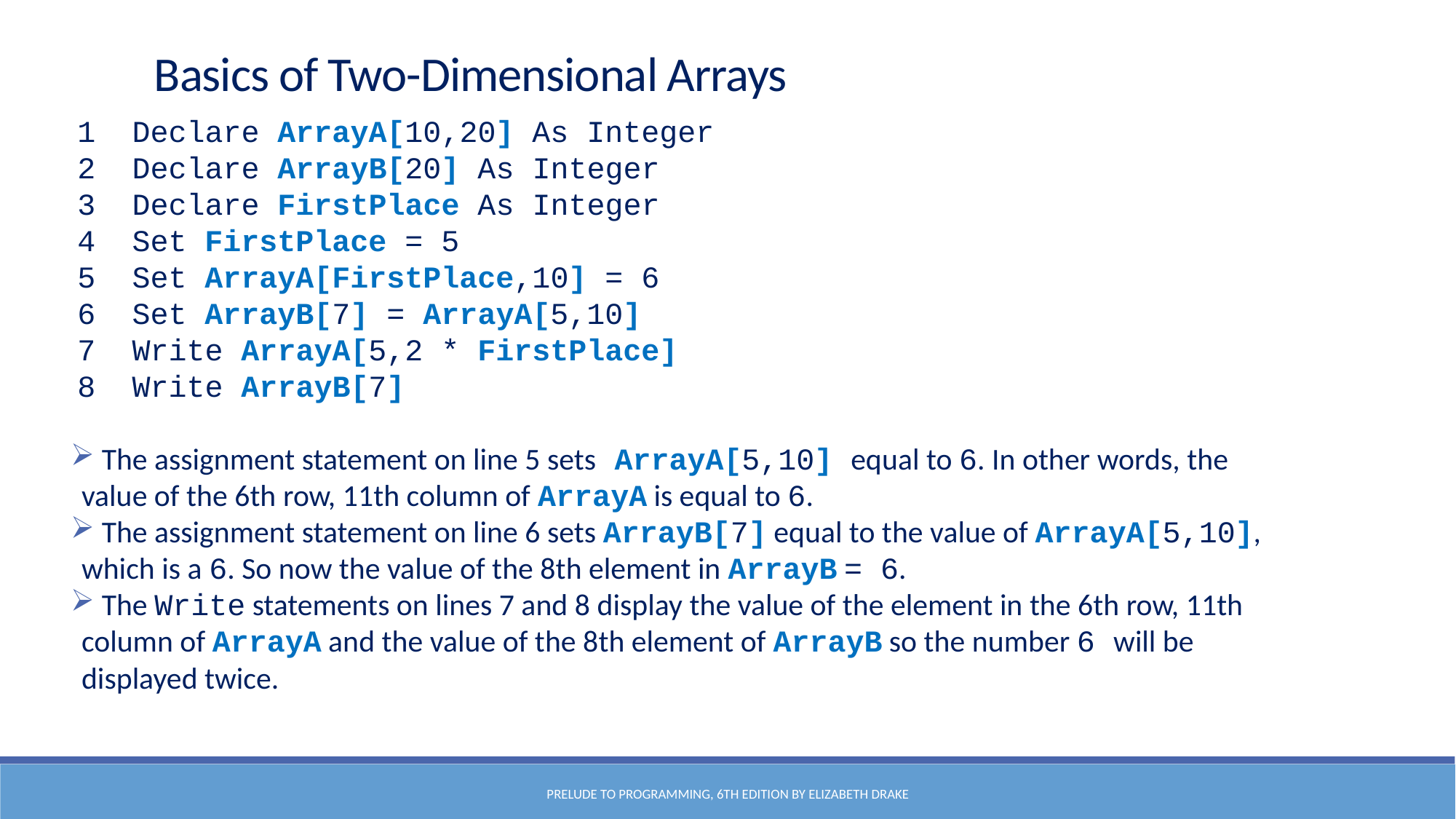

Basics of Two-Dimensional Arrays
1  Declare ArrayA[10,20] As Integer
2  Declare ArrayB[20] As Integer
3  Declare FirstPlace As Integer
4  Set FirstPlace = 5
5  Set ArrayA[FirstPlace,10] = 6
6  Set ArrayB[7] = ArrayA[5,10]
7  Write ArrayA[5,2 * FirstPlace]
8  Write ArrayB[7]

 The assignment statement on line 5 sets ArrayA[5,10] equal to 6. In other words, the value of the 6th row, 11th column of ArrayA is equal to 6.
 The assignment statement on line 6 sets ArrayB[7] equal to the value of ArrayA[5,10], which is a 6. So now the value of the 8th element in ArrayB = 6.
 The Write statements on lines 7 and 8 display the value of the element in the 6th row, 11th column of ArrayA and the value of the 8th element of ArrayB so the number 6 will be displayed twice.

Prelude to Programming, 6th edition by Elizabeth Drake